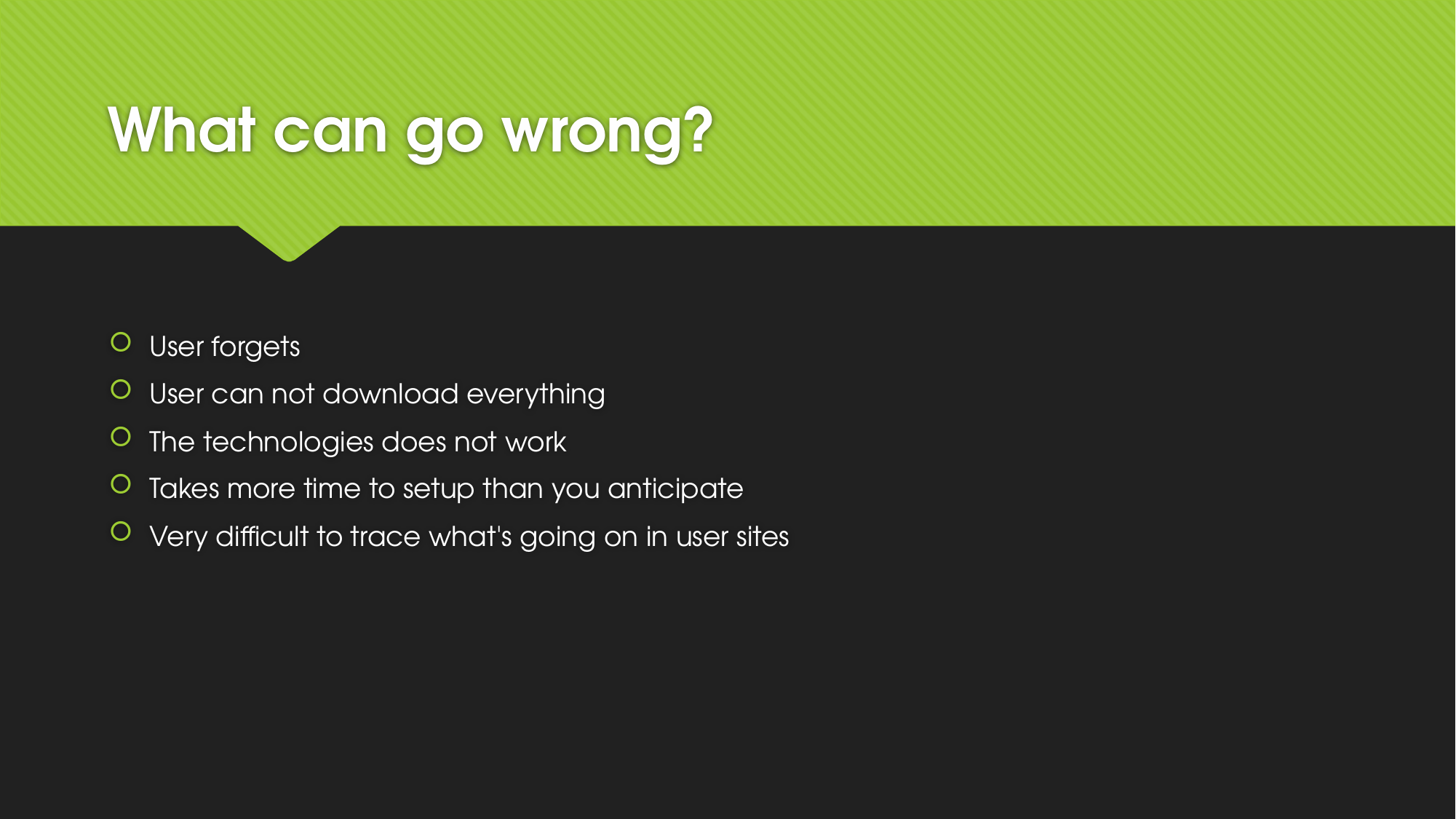

# What can go wrong?
User forgets
User can not download everything
The technologies does not work
Takes more time to setup than you anticipate
Very difficult to trace what's going on in user sites